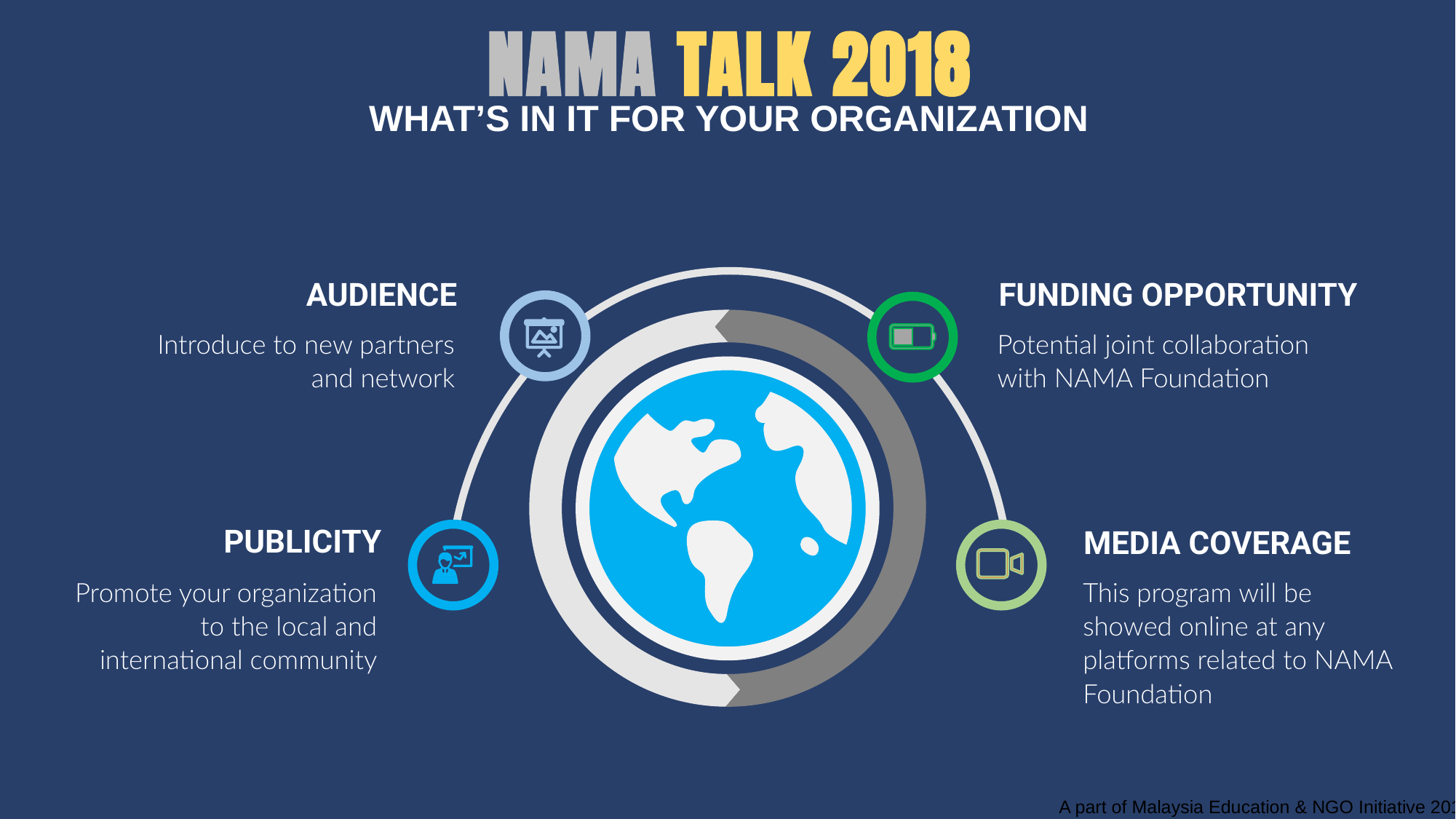

NAMA TALK 2018
WHAT’S IN IT FOR YOUR ORGANIZATION
AUDIENCE
FUNDING OPPORTUNITY

Introduce to new partners and network
Potential joint collaboration with NAMA Foundation

PUBLICITY
MEDIA COVERAGE

Promote your organization to the local and international community
This program will be showed online at any platforms related to NAMA Foundation
A part of Malaysia Education & NGO Initiative 2018